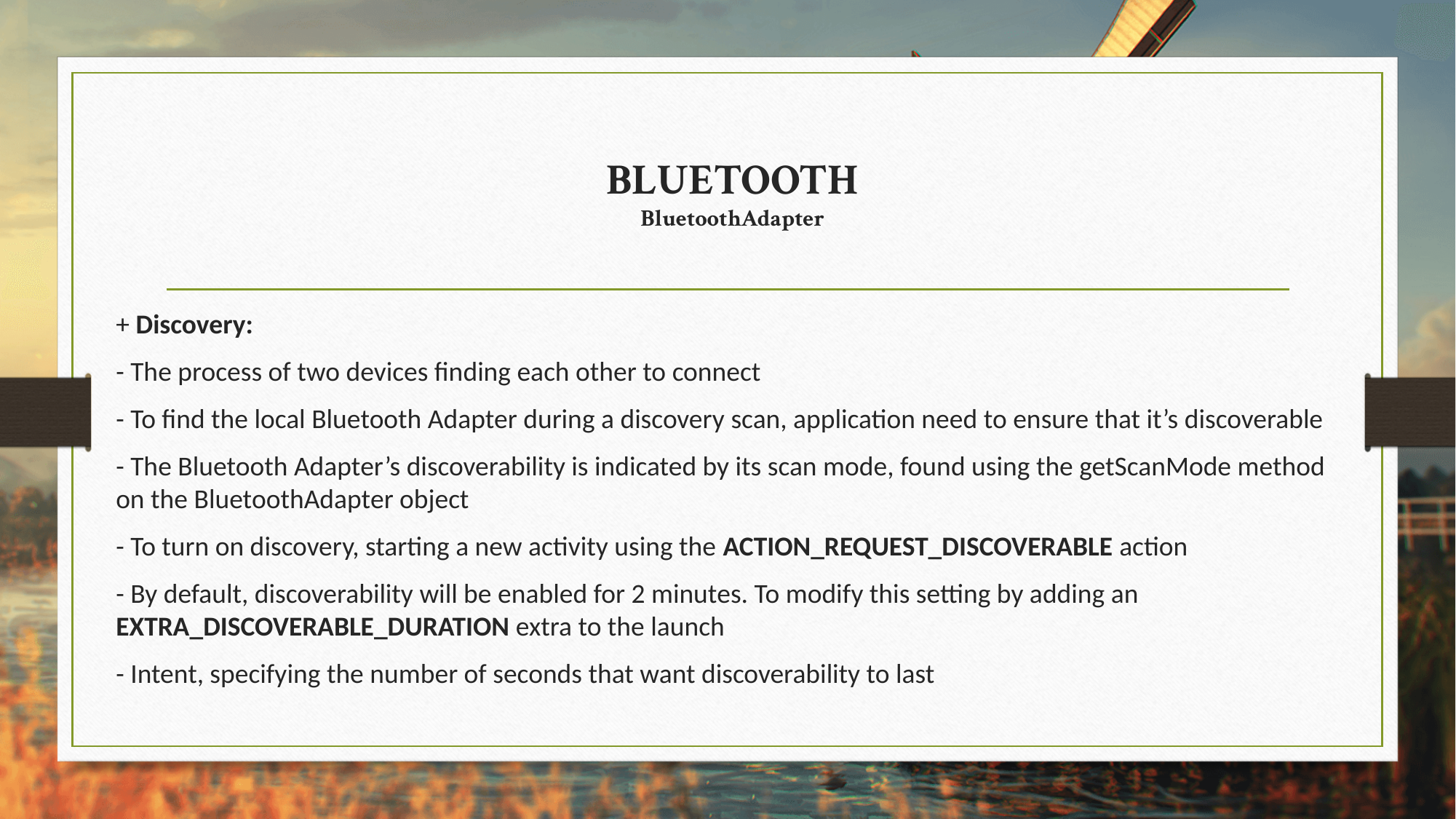

# BLUETOOTH BluetoothAdapter
+ Discovery:
- The process of two devices finding each other to connect
- To find the local Bluetooth Adapter during a discovery scan, application need to ensure that it’s discoverable
- The Bluetooth Adapter’s discoverability is indicated by its scan mode, found using the getScanMode method on the BluetoothAdapter object
- To turn on discovery, starting a new activity using the ACTION_REQUEST_DISCOVERABLE action
- By default, discoverability will be enabled for 2 minutes. To modify this setting by adding an EXTRA_DISCOVERABLE_DURATION extra to the launch
- Intent, specifying the number of seconds that want discoverability to last